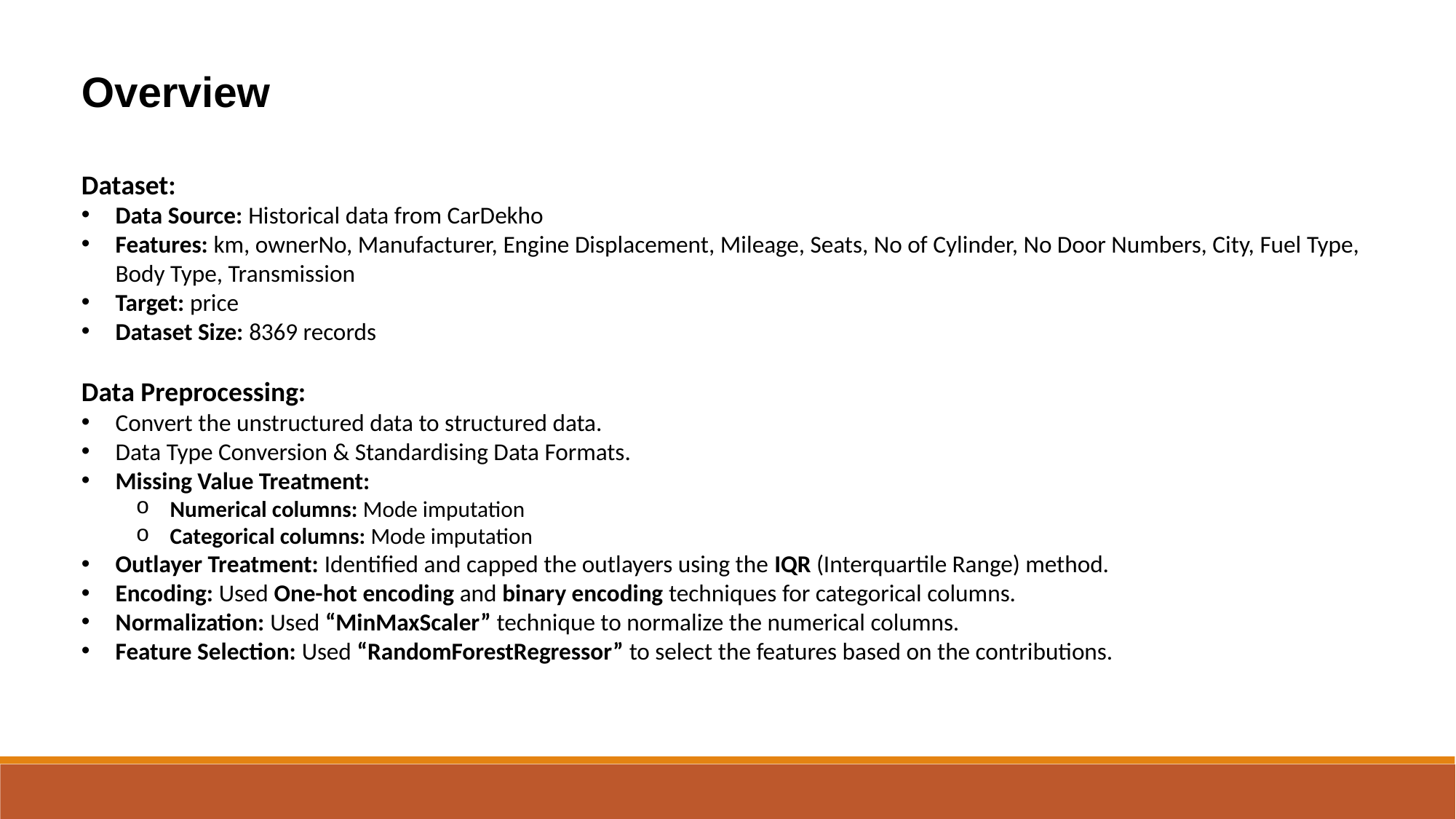

Overview

Dataset:
Data Source: Historical data from CarDekho
Features: km, ownerNo, Manufacturer, Engine Displacement, Mileage, Seats, No of Cylinder, No Door Numbers, City, Fuel Type, Body Type, Transmission
Target: price
Dataset Size: 8369 records

Data Preprocessing:
Convert the unstructured data to structured data.
Data Type Conversion & Standardising Data Formats.
Missing Value Treatment:
Numerical columns: Mode imputation
Categorical columns: Mode imputation
Outlayer Treatment: Identified and capped the outlayers using the IQR (Interquartile Range) method.
Encoding: Used One-hot encoding and binary encoding techniques for categorical columns.
Normalization: Used “MinMaxScaler” technique to normalize the numerical columns.
Feature Selection: Used “RandomForestRegressor” to select the features based on the contributions.